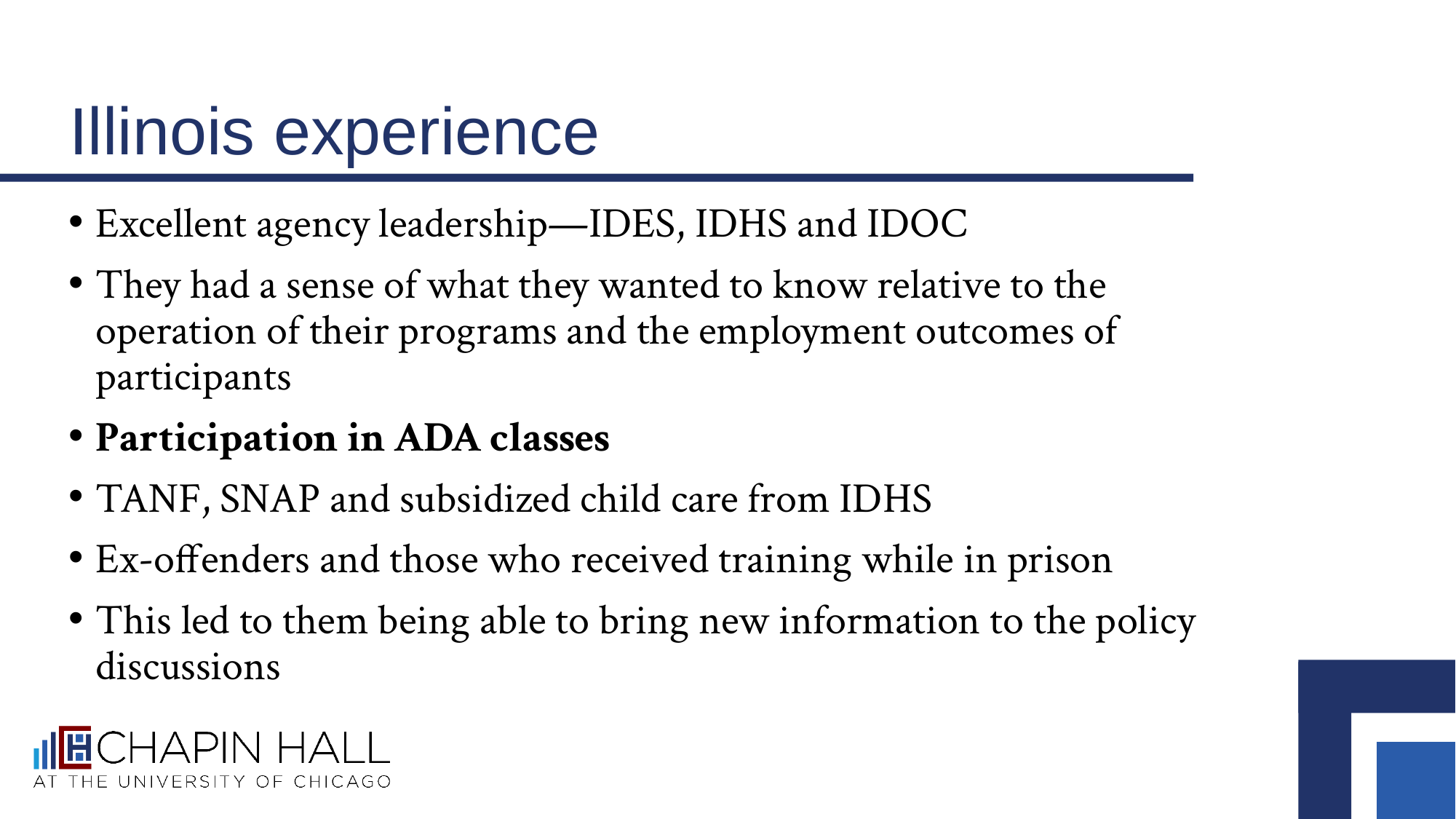

# Illinois experience
Excellent agency leadership—IDES, IDHS and IDOC
They had a sense of what they wanted to know relative to the operation of their programs and the employment outcomes of participants
Participation in ADA classes
TANF, SNAP and subsidized child care from IDHS
Ex-offenders and those who received training while in prison
This led to them being able to bring new information to the policy discussions